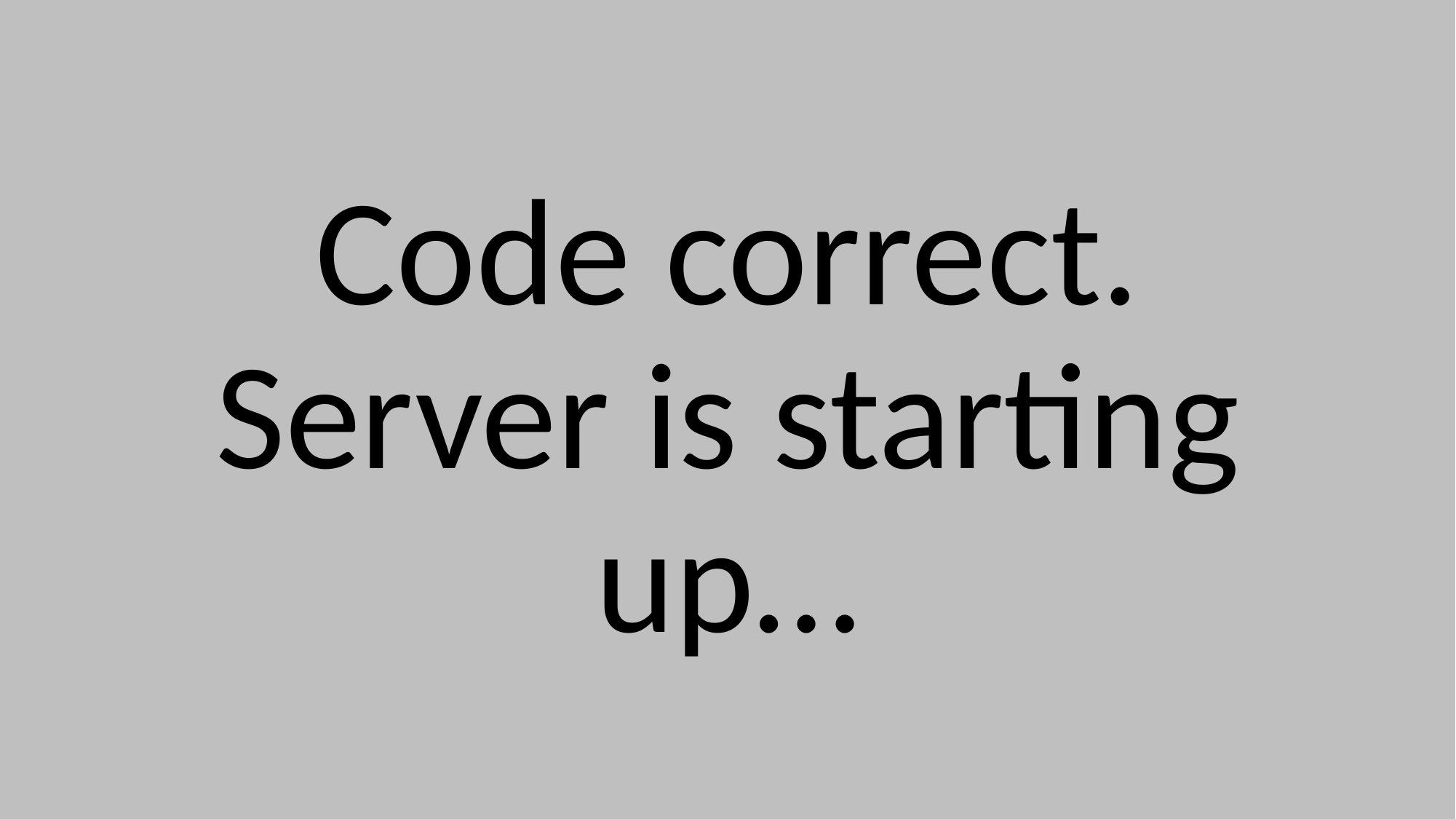

# Code correct. Server is starting up…